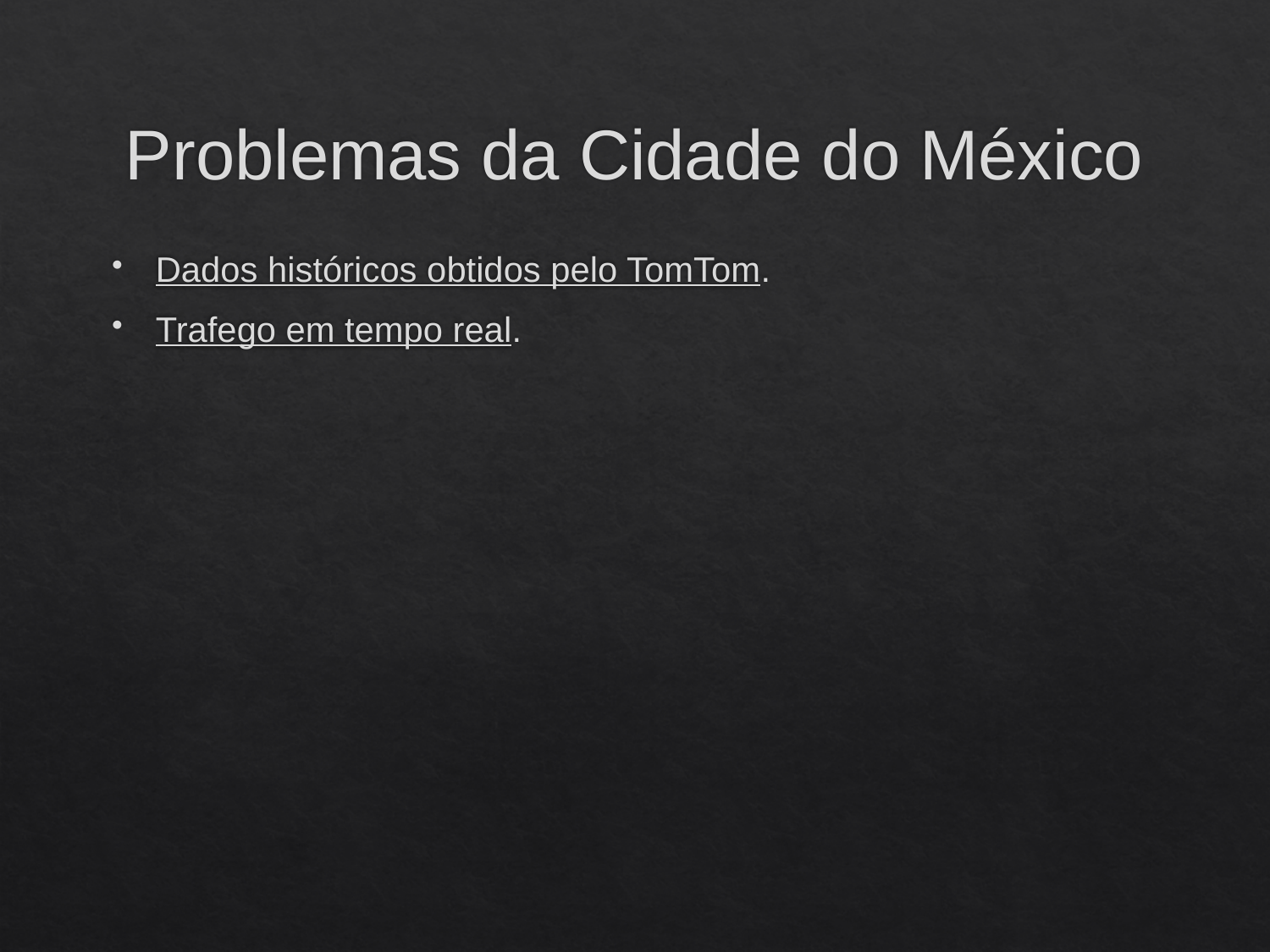

# Problemas da Cidade do México
Dados históricos obtidos pelo TomTom.
Trafego em tempo real.